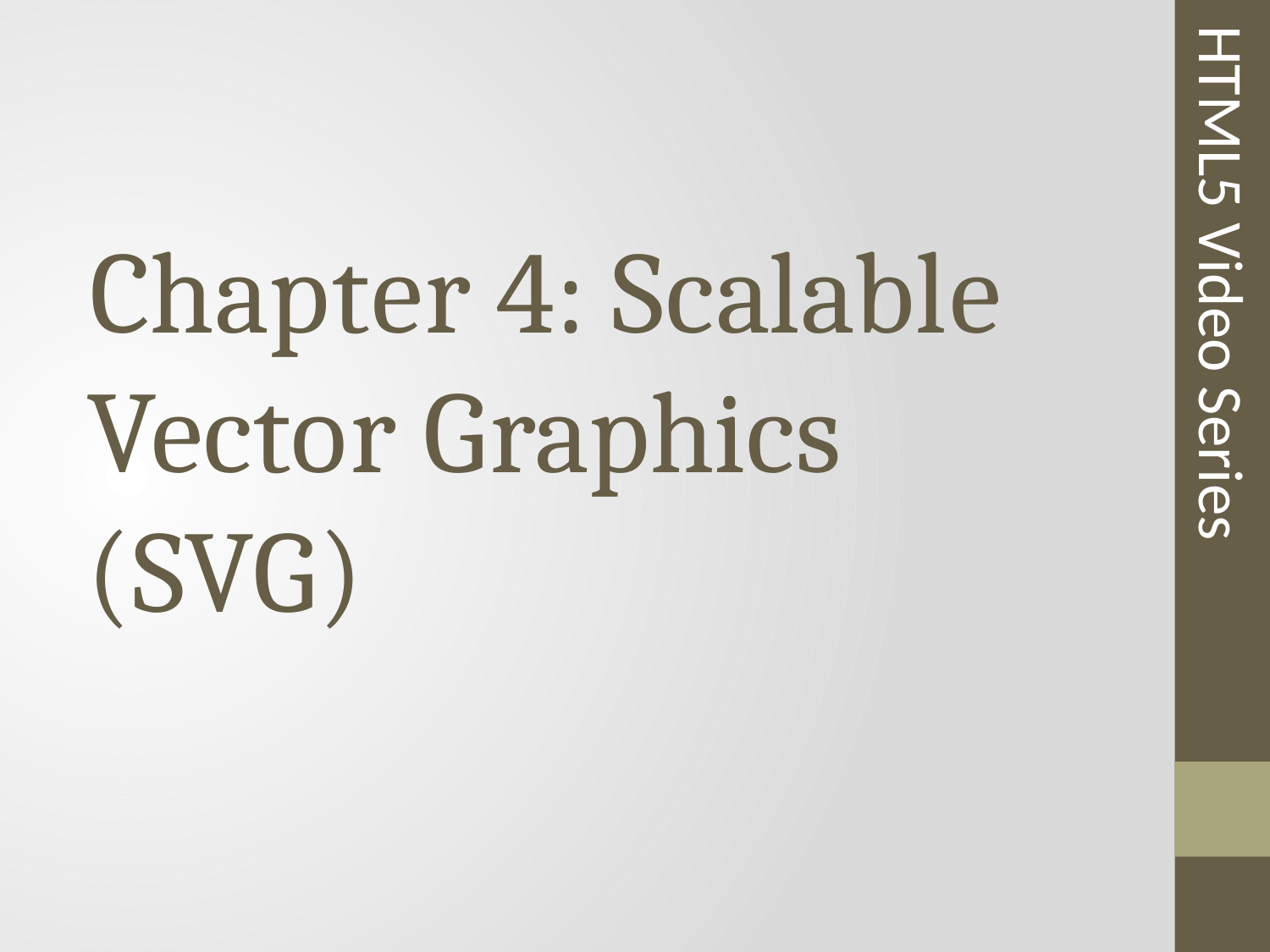

HTML5 Video Series
# Chapter 4: Scalable Vector Graphics (SVG)